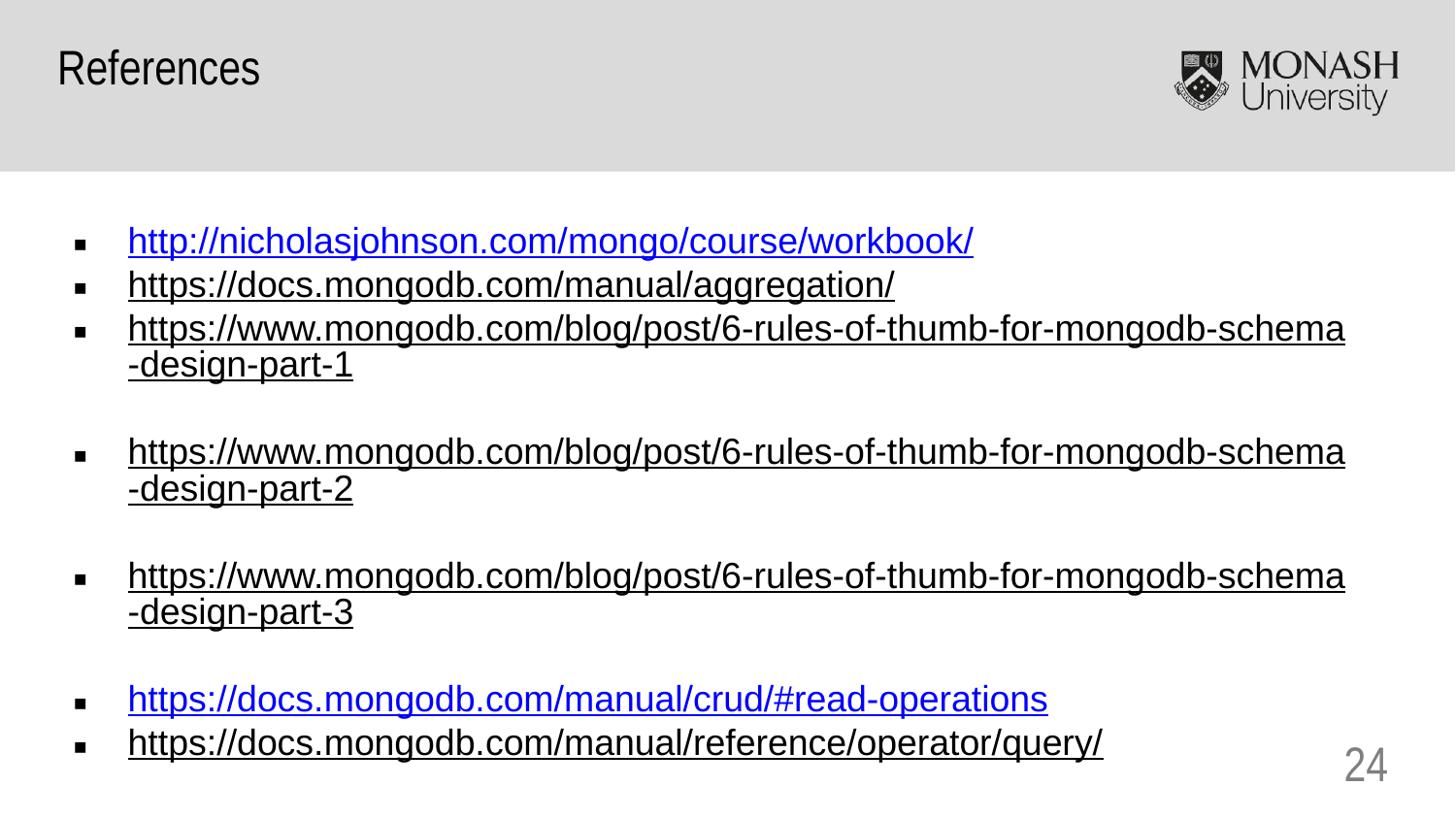

References
http://nicholasjohnson.com/mongo/course/workbook/
https://docs.mongodb.com/manual/aggregation/
https://www.mongodb.com/blog/post/6-rules-of-thumb-for-mongodb-schema-design-part-1
https://www.mongodb.com/blog/post/6-rules-of-thumb-for-mongodb-schema-design-part-2
https://www.mongodb.com/blog/post/6-rules-of-thumb-for-mongodb-schema-design-part-3
https://docs.mongodb.com/manual/crud/#read-operations
https://docs.mongodb.com/manual/reference/operator/query/